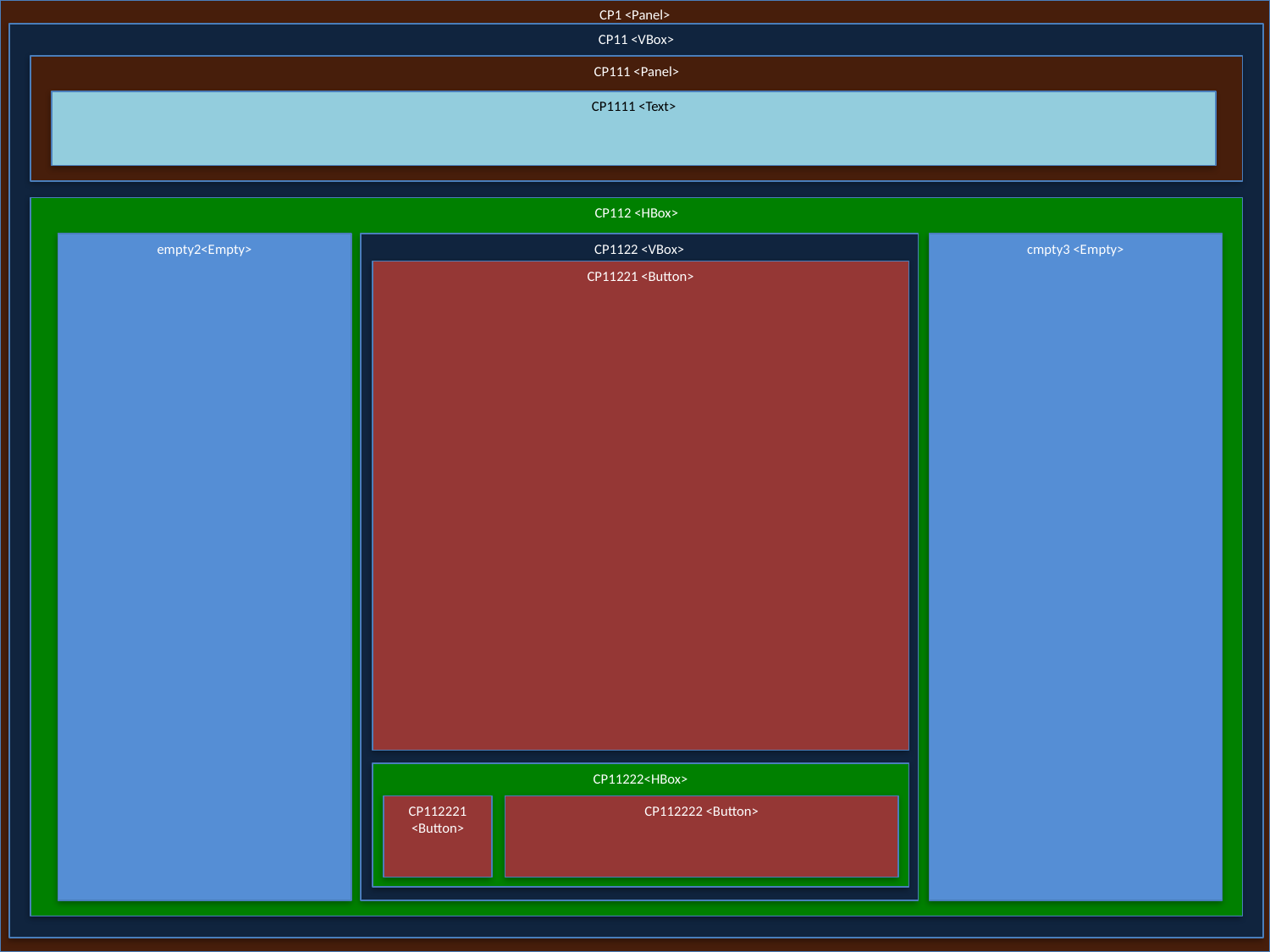

CP1 <Panel>
CP11 <VBox>
CP111 <Panel>
CP1111 <Text>
CP112 <HBox>
empty2<Empty>
CP1122 <VBox>
cmpty3 <Empty>
CP11221 <Button>
CP11222<HBox>
CP112221 <Button>
CP112222 <Button>